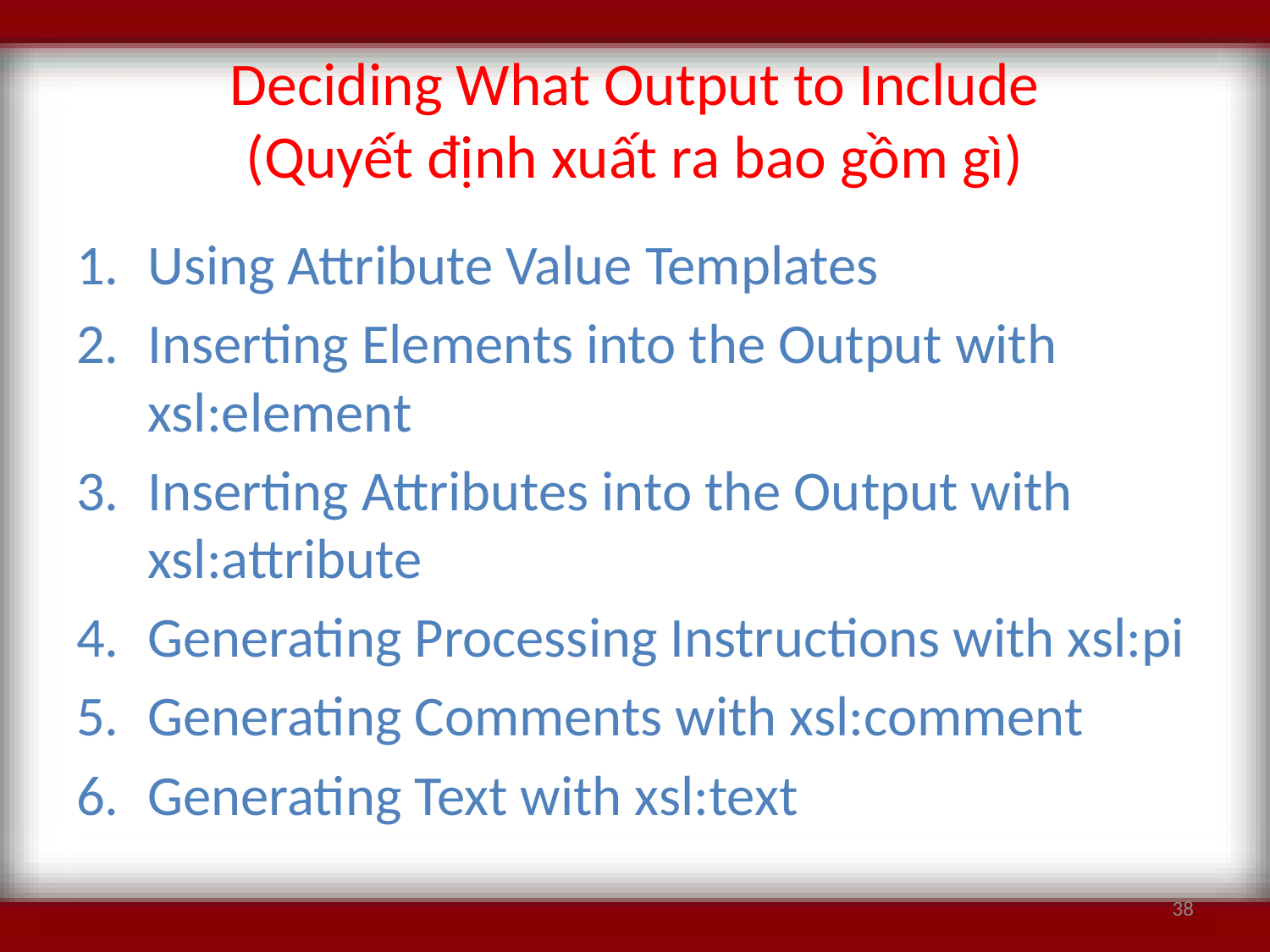

# Deciding What Output to Include (Quyết định xuất ra bao gồm gì)
Using Attribute Value Templates
Inserting Elements into the Output with xsl:element
Inserting Attributes into the Output with xsl:attribute
Generating Processing Instructions with xsl:pi
Generating Comments with xsl:comment
Generating Text with xsl:text

38